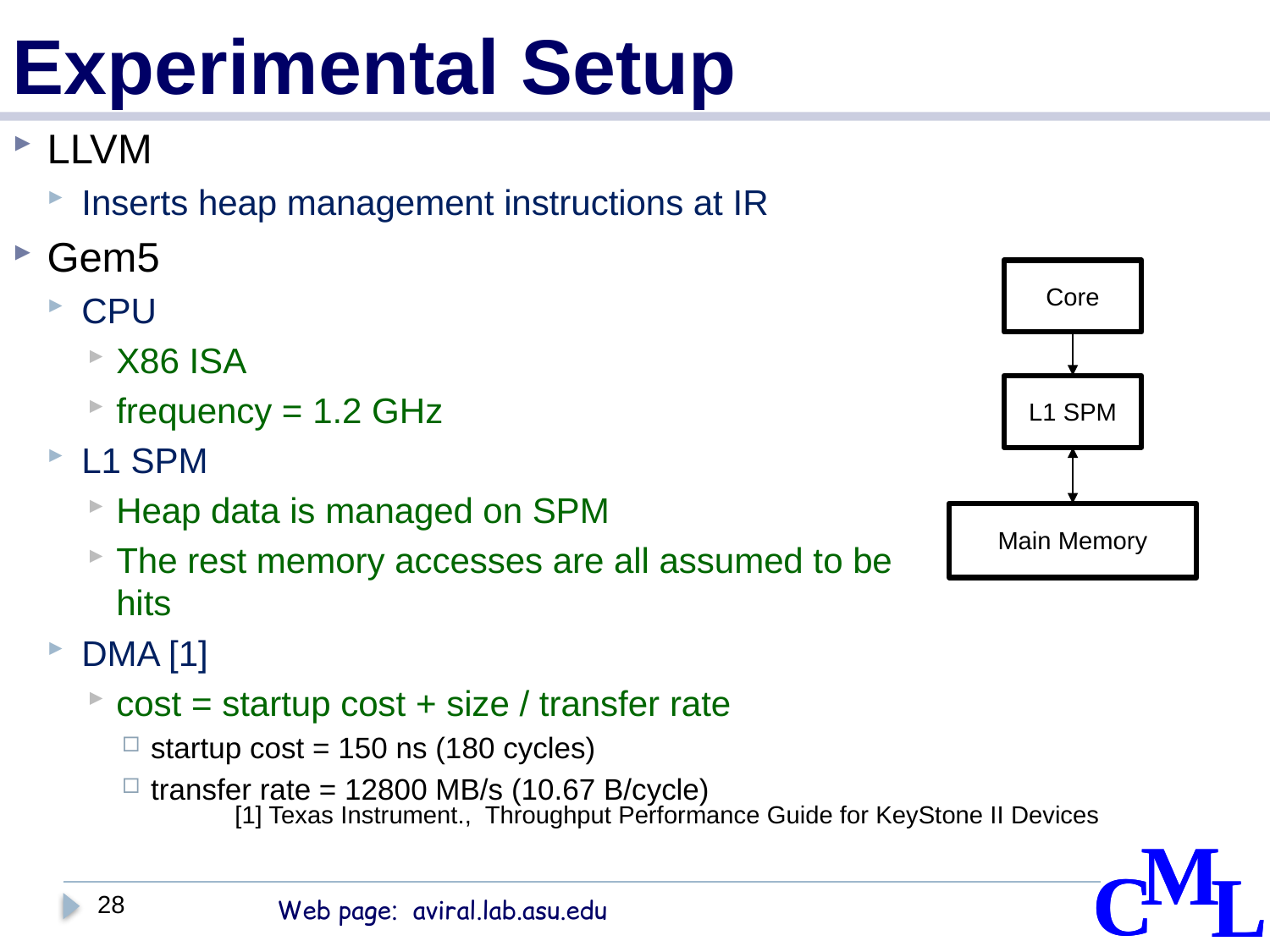

# Experimental Setup
LLVM
Inserts heap management instructions at IR
Gem5
CPU
X86 ISA
frequency = 1.2 GHz
L1 SPM
Heap data is managed on SPM
The rest memory accesses are all assumed to be hits
DMA [1]
cost = startup cost + size / transfer rate
startup cost = 150 ns (180 cycles)
transfer rate = 12800 MB/s (10.67 B/cycle)
Core
L1 SPM
Main Memory
[1] Texas Instrument.,  Throughput Performance Guide for KeyStone II Devices
28